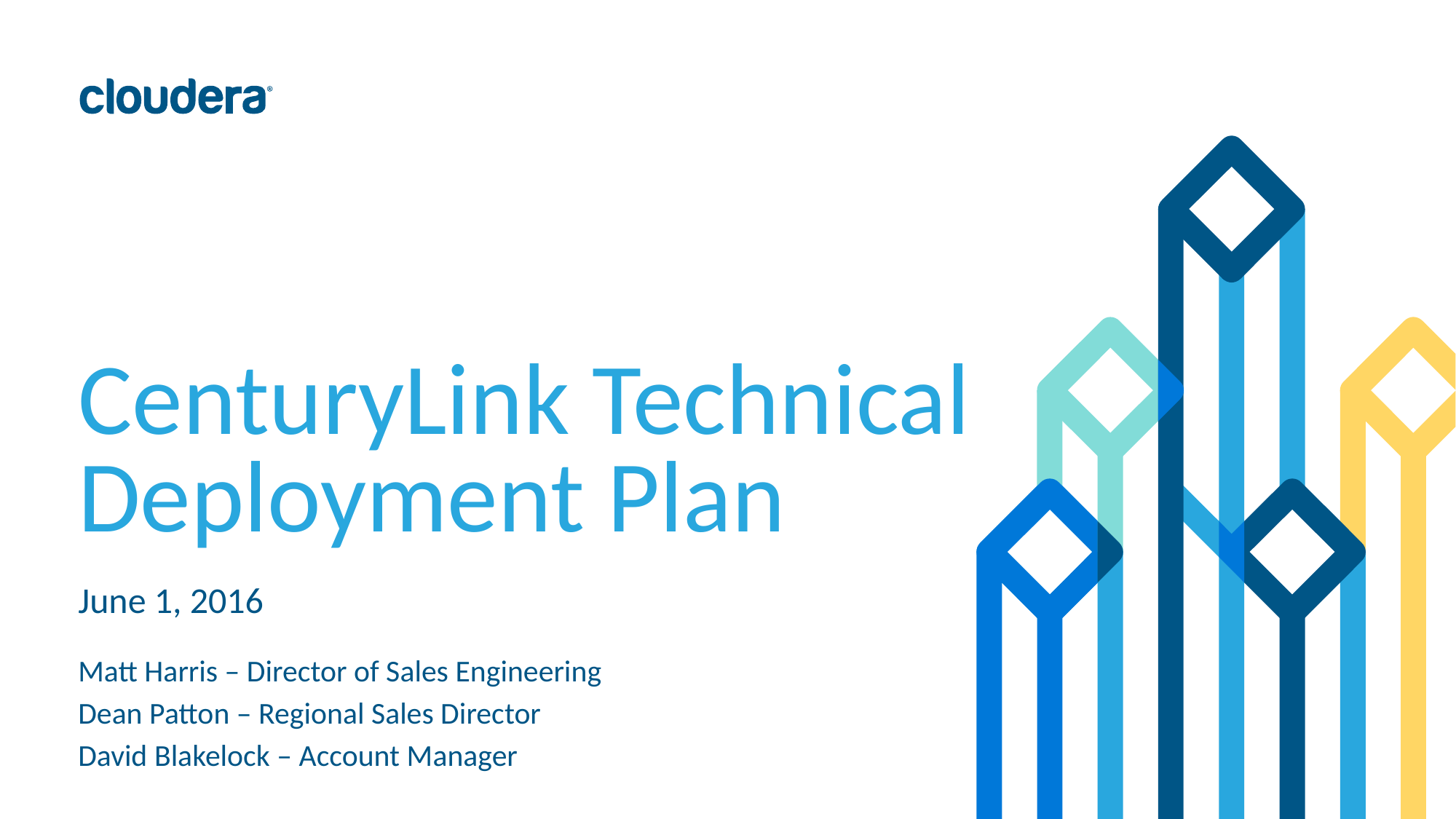

# CenturyLink Technical Deployment Plan
June 1, 2016
Matt Harris – Director of Sales Engineering
Dean Patton – Regional Sales Director
David Blakelock – Account Manager